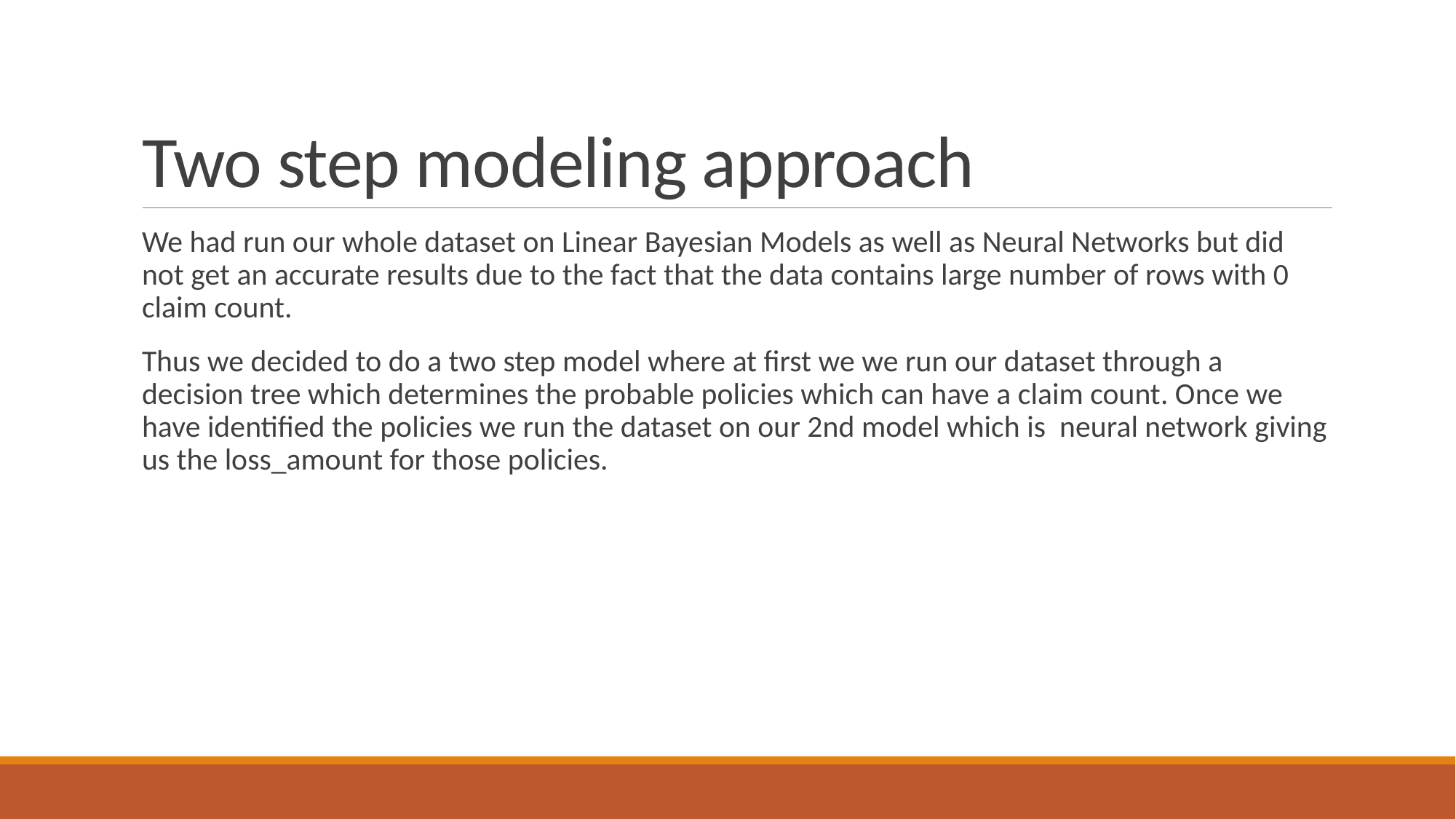

# Two step modeling approach
We had run our whole dataset on Linear Bayesian Models as well as Neural Networks but did not get an accurate results due to the fact that the data contains large number of rows with 0 claim count.
Thus we decided to do a two step model where at first we we run our dataset through a decision tree which determines the probable policies which can have a claim count. Once we have identified the policies we run the dataset on our 2nd model which is  neural network giving us the loss_amount for those policies.